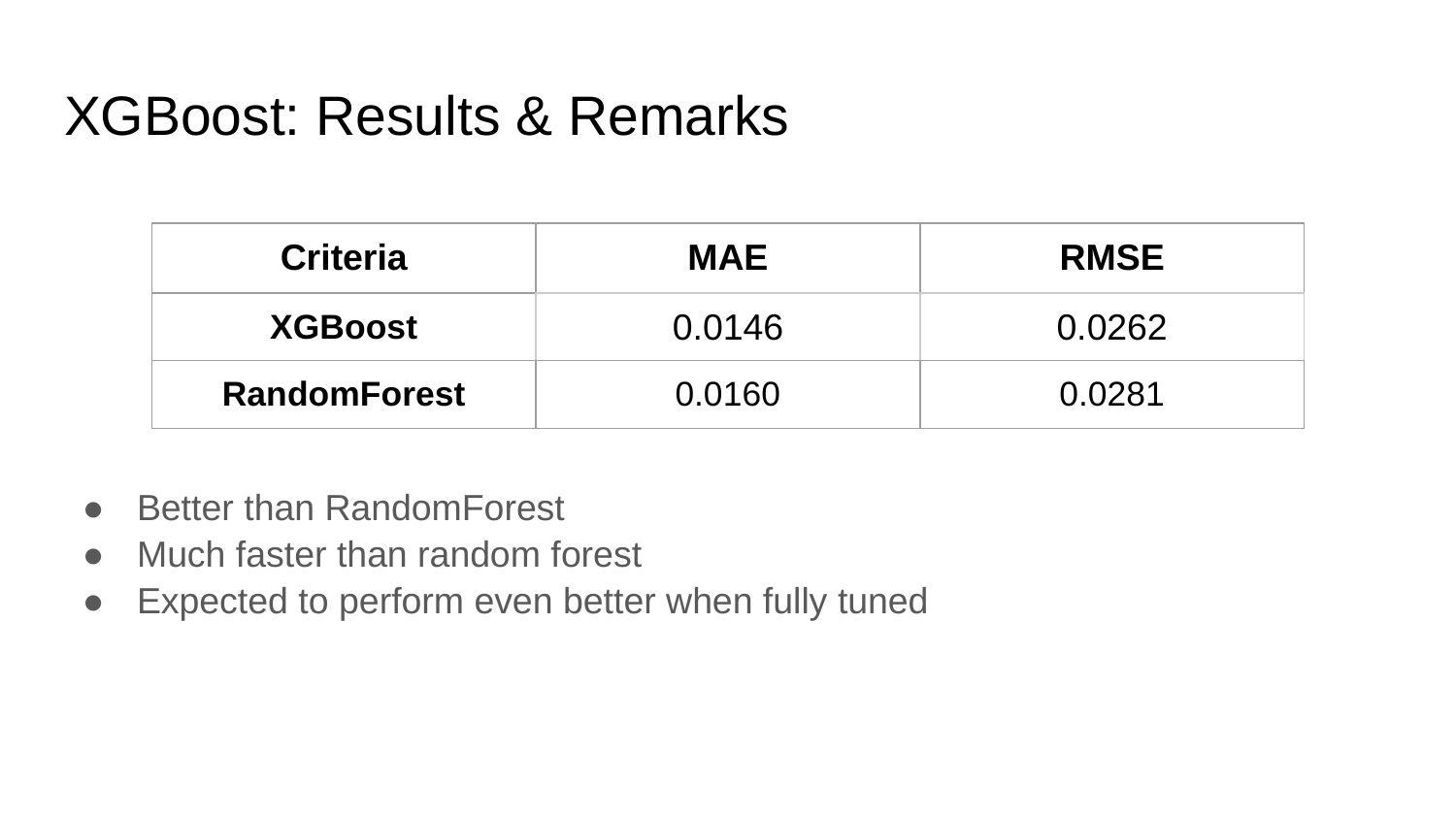

# XGBoost: Results & Remarks
| Criteria | MAE | RMSE |
| --- | --- | --- |
| XGBoost | 0.0146 | 0.0262 |
| RandomForest | 0.0160 | 0.0281 |
Better than RandomForest
Much faster than random forest
Expected to perform even better when fully tuned